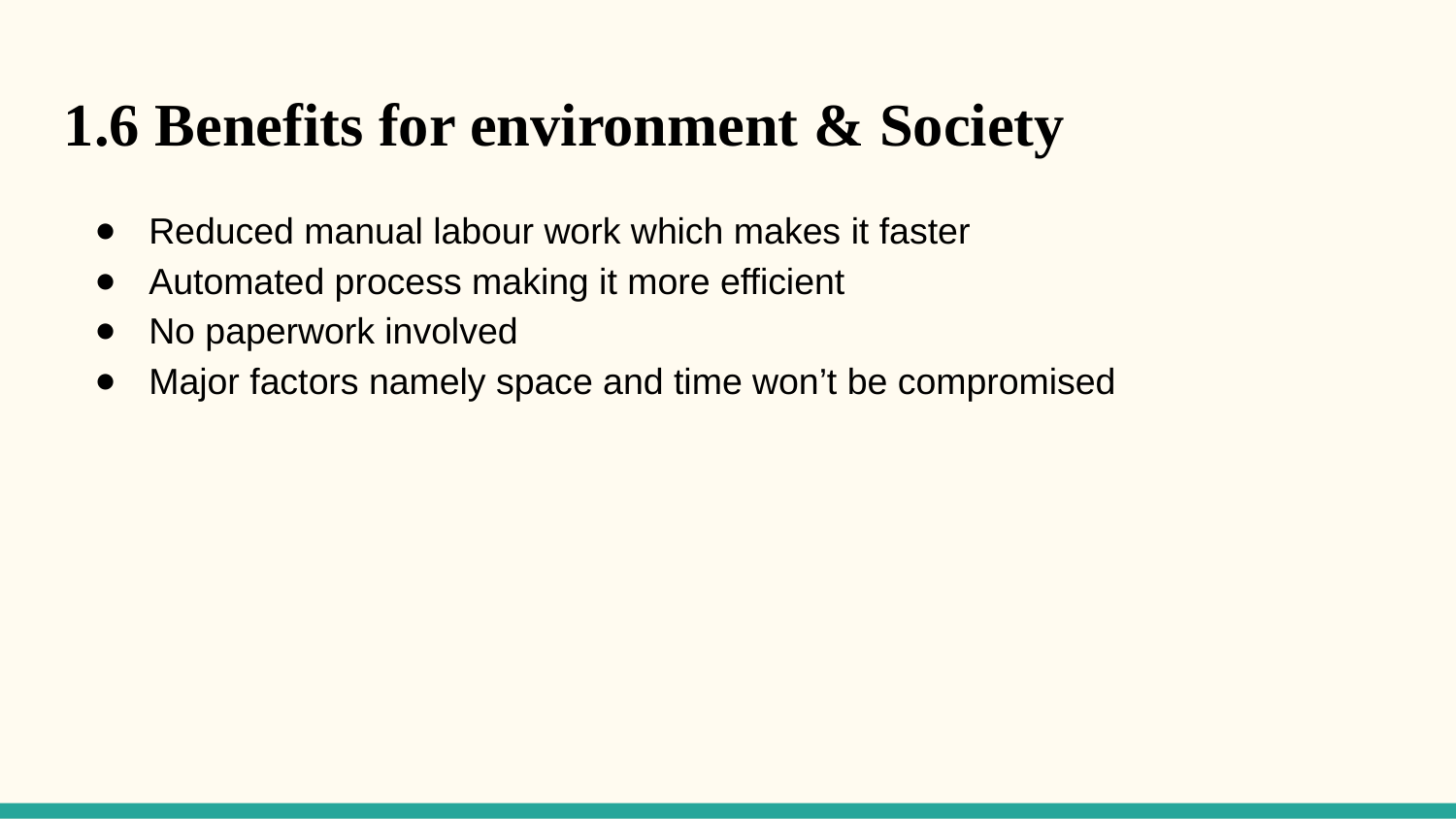

1.6 Benefits for environment & Society
Reduced manual labour work which makes it faster
Automated process making it more efficient
No paperwork involved
Major factors namely space and time won’t be compromised